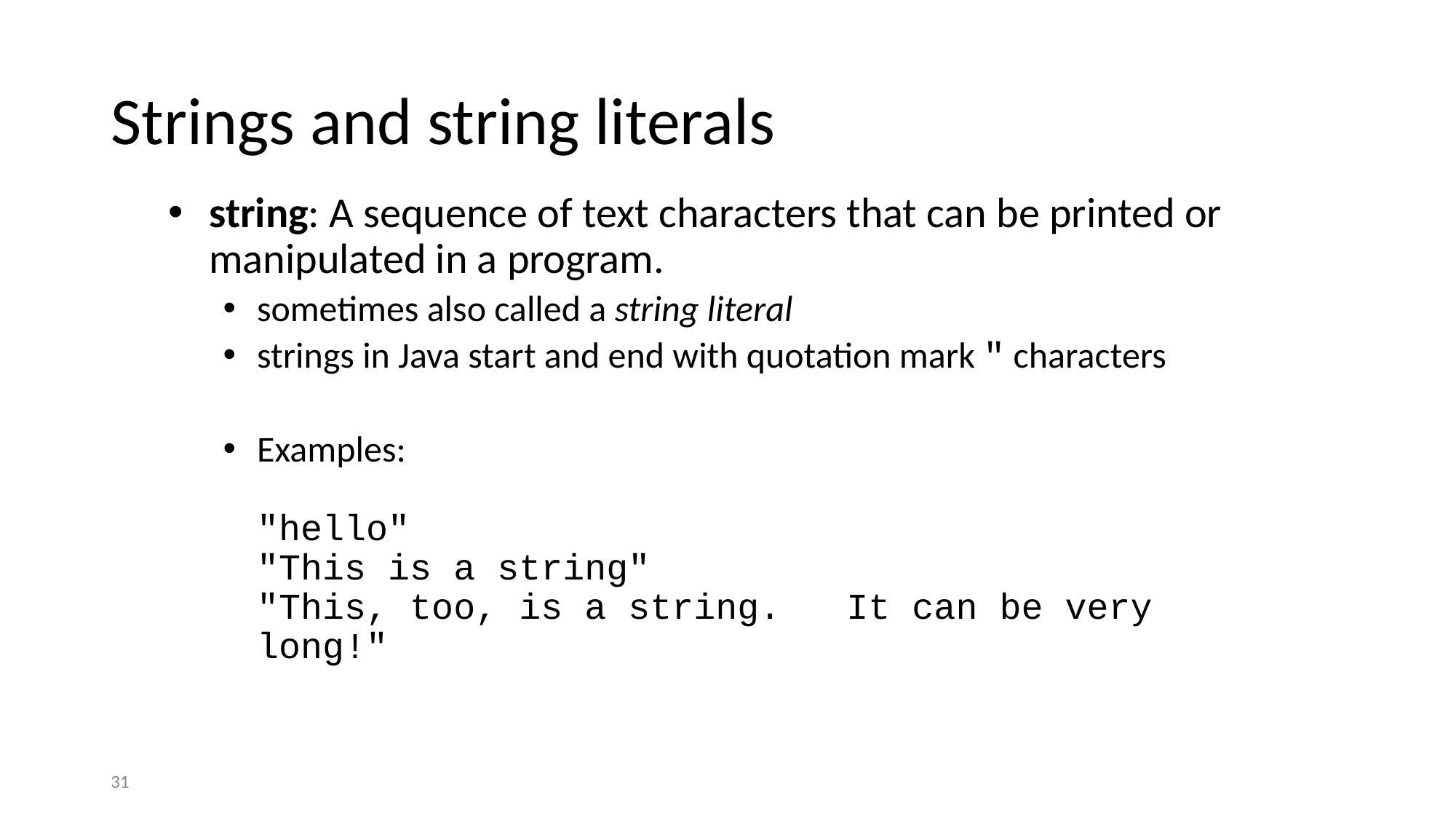

# Strings and string literals
string: A sequence of text characters that can be printed or manipulated in a program.
sometimes also called a string literal
strings in Java start and end with quotation mark " characters

Examples:
"hello"
"This is a string"
"This, too, is a string.   It can be very long!"
31